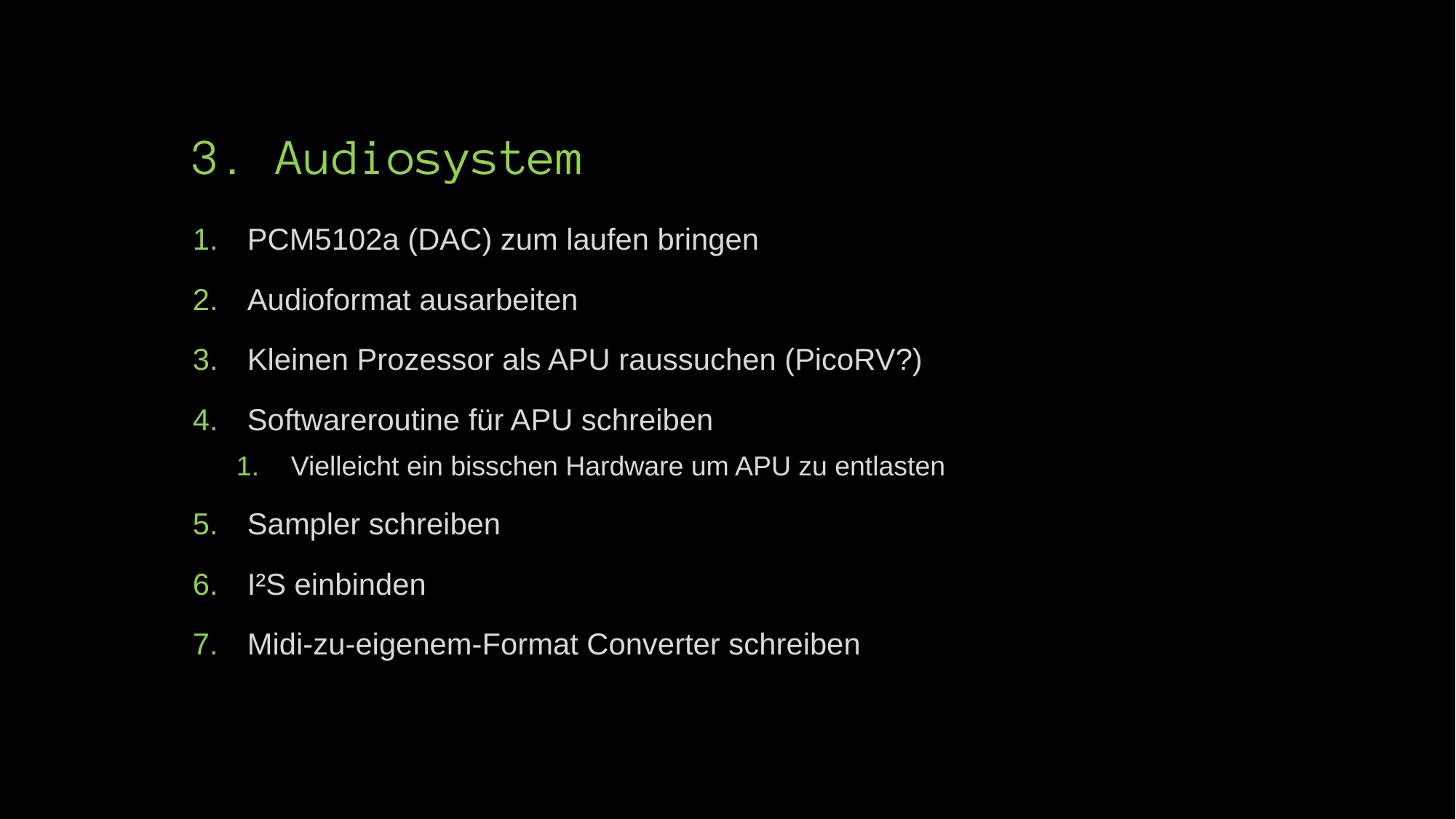

# 3. Audiosystem
PCM5102a (DAC) zum laufen bringen
Audioformat ausarbeiten
Kleinen Prozessor als APU raussuchen (PicoRV?)
Softwareroutine für APU schreiben
Vielleicht ein bisschen Hardware um APU zu entlasten
Sampler schreiben
I²S einbinden
Midi-zu-eigenem-Format Converter schreiben